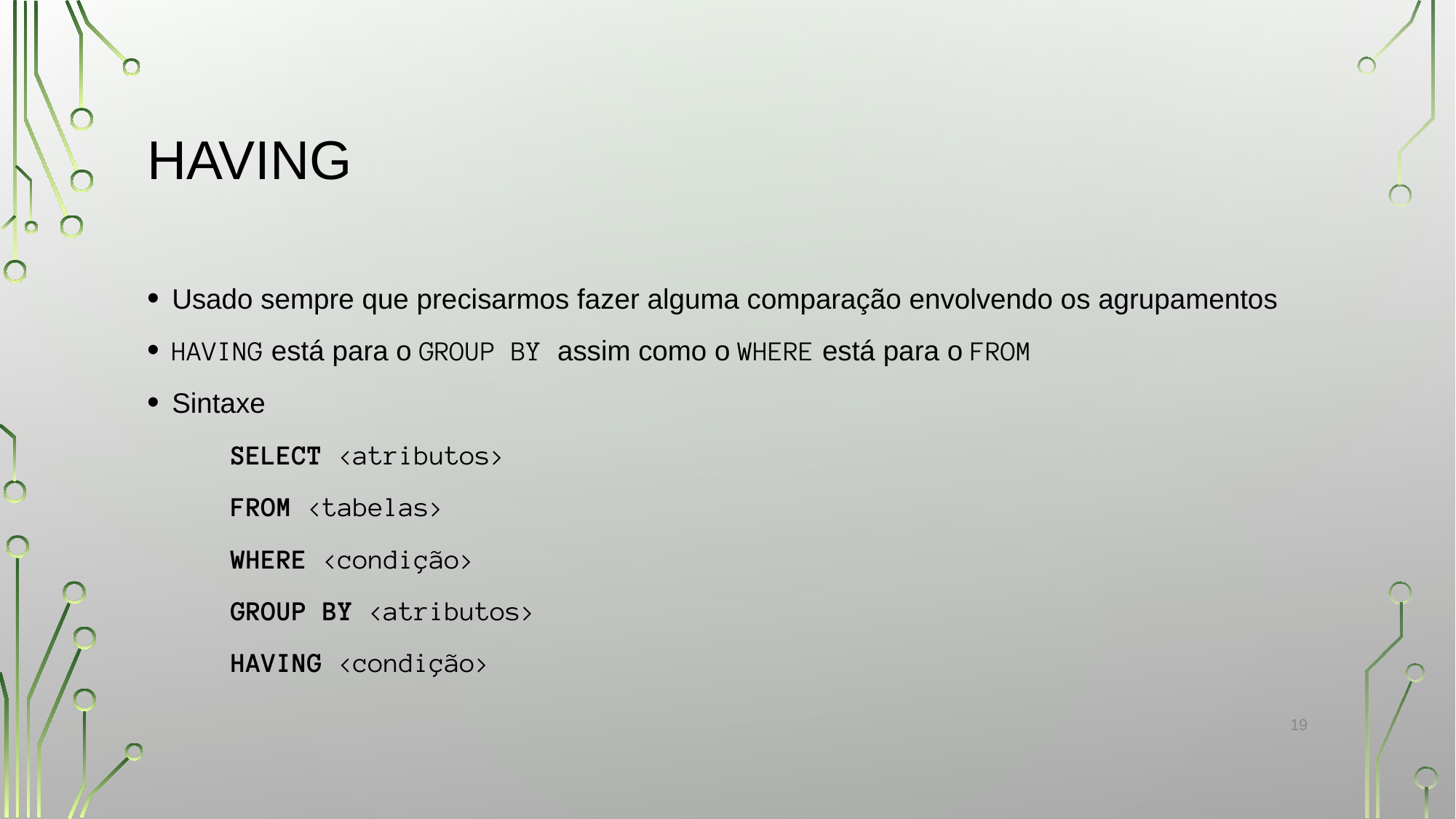

# HAVING
Usado sempre que precisarmos fazer alguma comparação envolvendo os agrupamentos
HAVING está para o GROUP BY assim como o WHERE está para o FROM
Sintaxe
	SELECT <atributos>
	FROM <tabelas>
	WHERE <condição>
	GROUP BY <atributos>
	HAVING <condição>
19